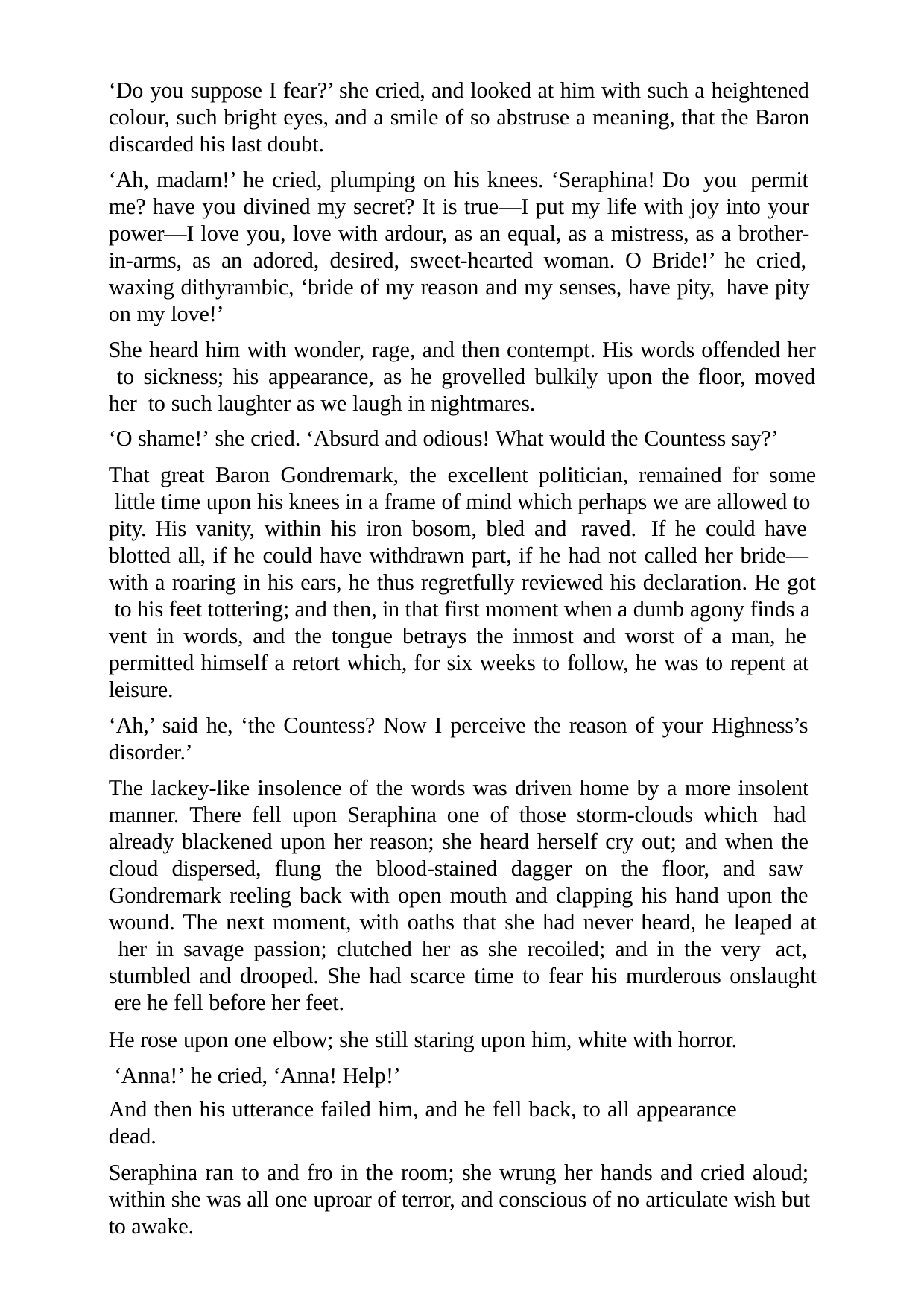

‘Do you suppose I fear?’ she cried, and looked at him with such a heightened  colour, such bright eyes, and a smile of so abstruse a meaning, that the Baron  discarded his last doubt.
‘Ah, madam!’ he cried, plumping on his knees. ‘Seraphina! Do you permit  me? have you divined my secret? It is true—I put my life with joy into your  power—I love you, love with ardour, as an equal, as a mistress, as a brother-  in-arms, as an adored, desired, sweet-hearted woman. O Bride!’ he cried,  waxing dithyrambic, ‘bride of my reason and my senses, have pity, have pity  on my love!’
She heard him with wonder, rage, and then contempt. His words offended her  to sickness; his appearance, as he grovelled bulkily upon the floor, moved her  to such laughter as we laugh in nightmares.
‘O shame!’ she cried. ‘Absurd and odious! What would the Countess say?’
That great Baron Gondremark, the excellent politician, remained for some  little time upon his knees in a frame of mind which perhaps we are allowed to  pity. His vanity, within his iron bosom, bled and raved. If he could have  blotted all, if he could have withdrawn part, if he had not called her bride—  with a roaring in his ears, he thus regretfully reviewed his declaration. He got  to his feet tottering; and then, in that first moment when a dumb agony finds a  vent in words, and the tongue betrays the inmost and worst of a man, he  permitted himself a retort which, for six weeks to follow, he was to repent at  leisure.
‘Ah,’ said he, ‘the Countess? Now I perceive the reason of your Highness’s  disorder.’
The lackey-like insolence of the words was driven home by a more insolent  manner. There fell upon Seraphina one of those storm-clouds which had  already blackened upon her reason; she heard herself cry out; and when the  cloud dispersed, flung the blood-stained dagger on the floor, and saw  Gondremark reeling back with open mouth and clapping his hand upon the  wound. The next moment, with oaths that she had never heard, he leaped at  her in savage passion; clutched her as she recoiled; and in the very act,  stumbled and drooped. She had scarce time to fear his murderous onslaught  ere he fell before her feet.
He rose upon one elbow; she still staring upon him, white with horror.  ‘Anna!’ he cried, ‘Anna! Help!’
And then his utterance failed him, and he fell back, to all appearance dead.
Seraphina ran to and fro in the room; she wrung her hands and cried aloud;  within she was all one uproar of terror, and conscious of no articulate wish but  to awake.